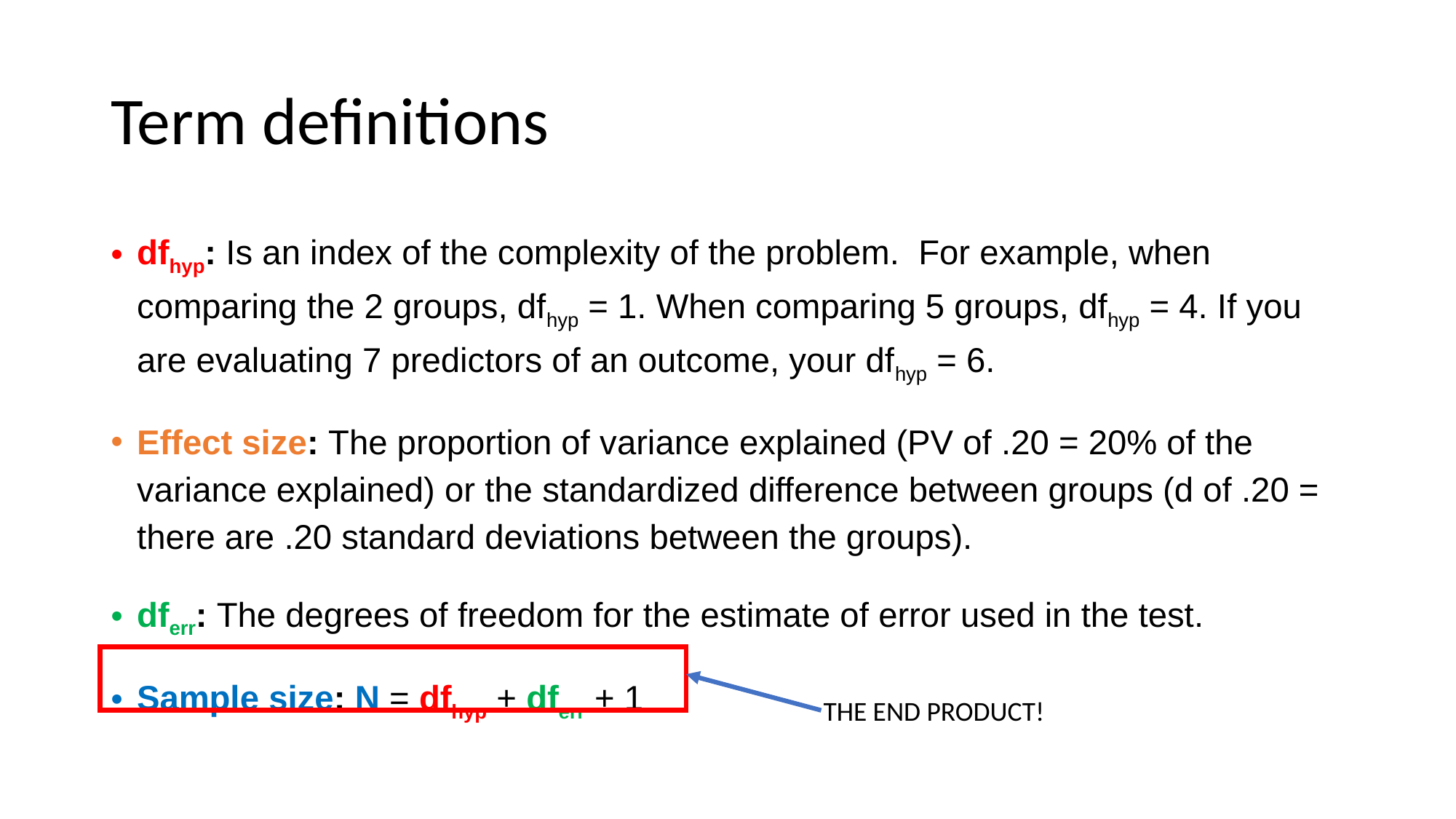

# Term definitions
dfhyp: Is an index of the complexity of the problem.  For example, when comparing the 2 groups, dfhyp = 1. When comparing 5 groups, dfhyp = 4. If you are evaluating 7 predictors of an outcome, your dfhyp = 6.
Effect size: The proportion of variance explained (PV of .20 = 20% of the variance explained) or the standardized difference between groups (d of .20 = there are .20 standard deviations between the groups).
dferr: The degrees of freedom for the estimate of error used in the test.
Sample size: N = dfhyp + dferr + 1

THE END PRODUCT!